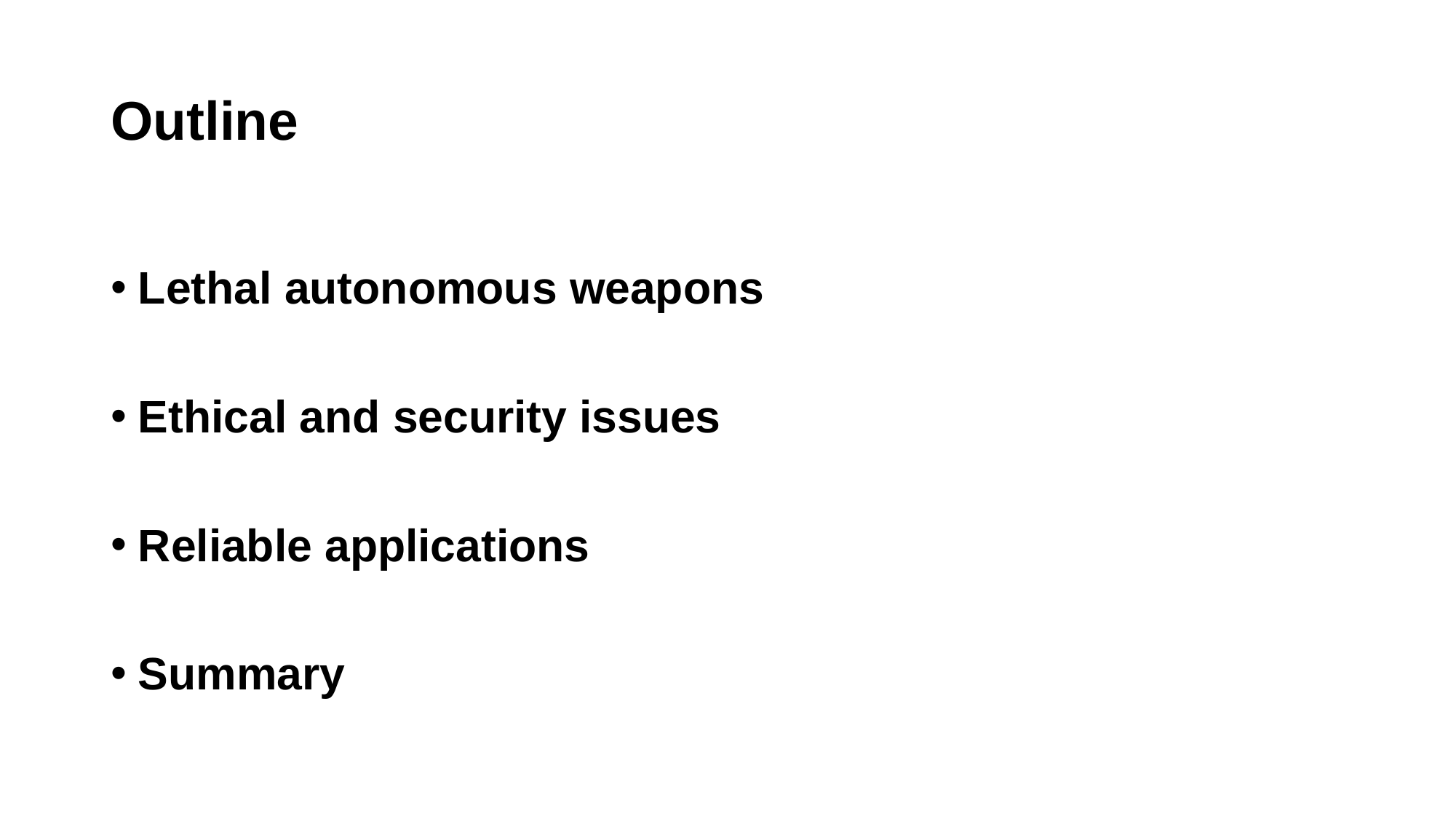

# Outline
Lethal autonomous weapons

Ethical and security issues

Reliable applications

Summary